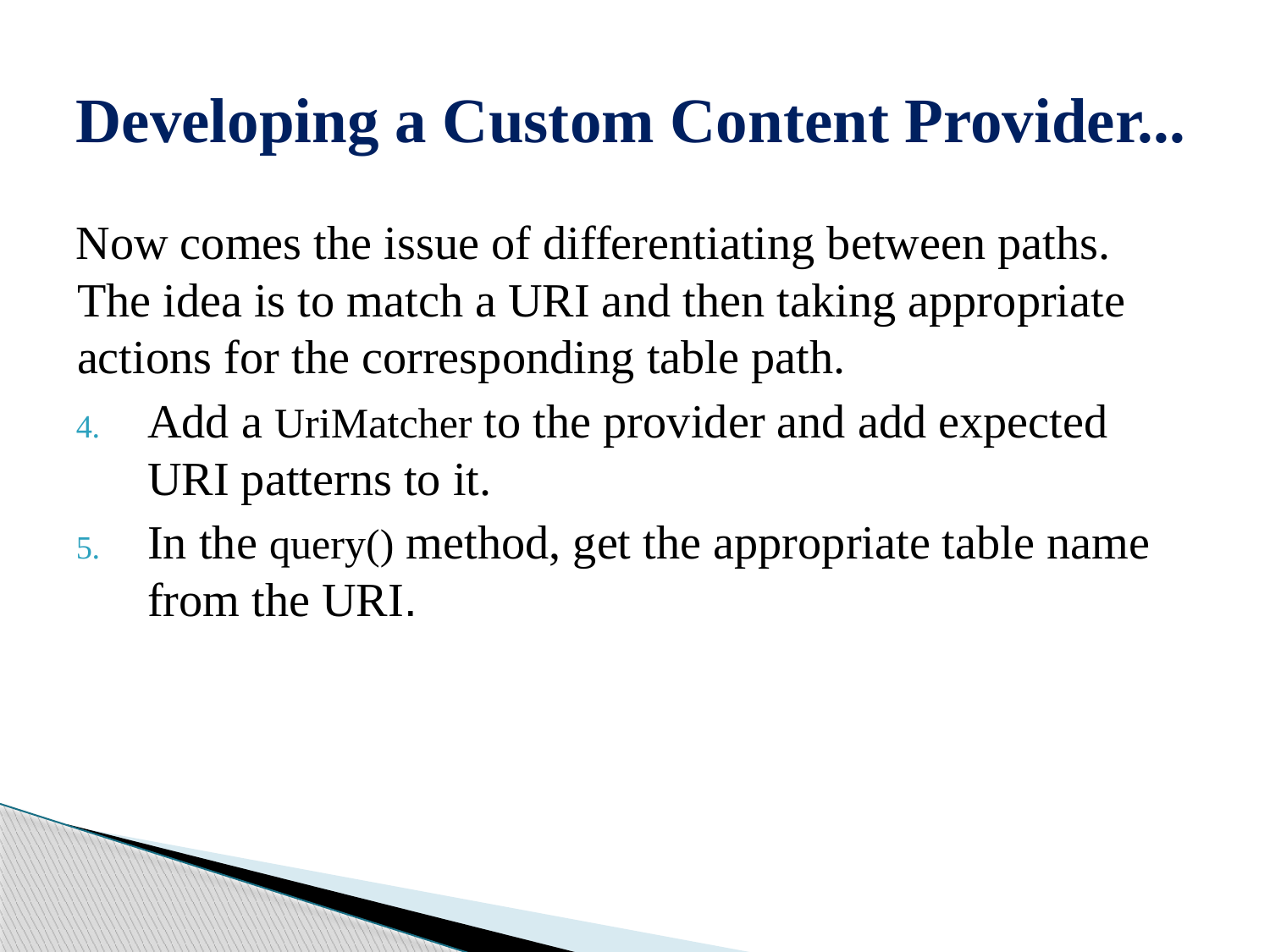

# Developing a Custom Content Provider...
Now comes the issue of differentiating between paths. The idea is to match a URI and then taking appropriate actions for the corresponding table path.
Add a UriMatcher to the provider and add expected URI patterns to it.
In the query() method, get the appropriate table name from the URI.